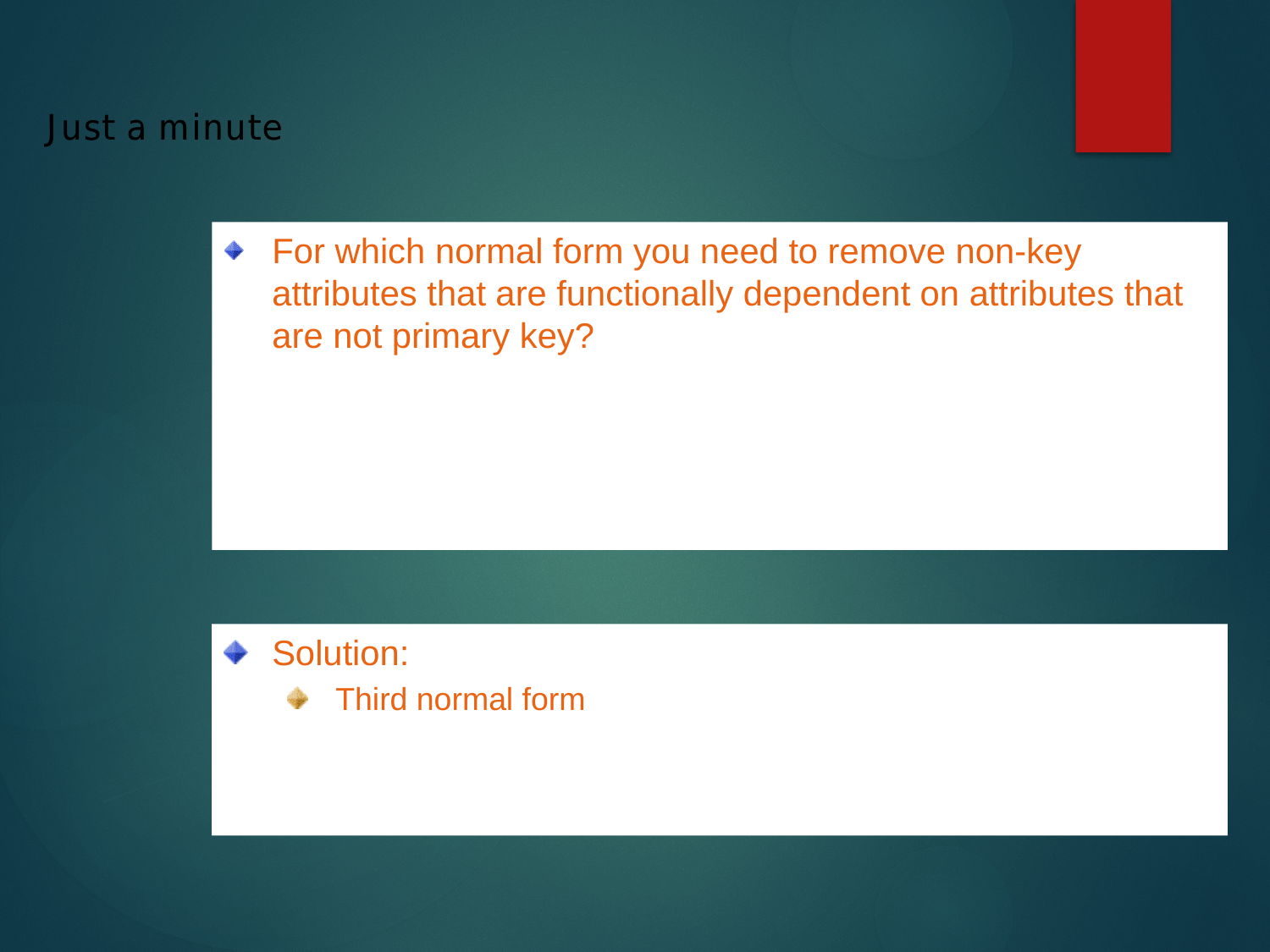

Just a minute
For which normal form you need to remove non-key attributes that are functionally dependent on attributes that are not primary key?
Solution:
Third normal form